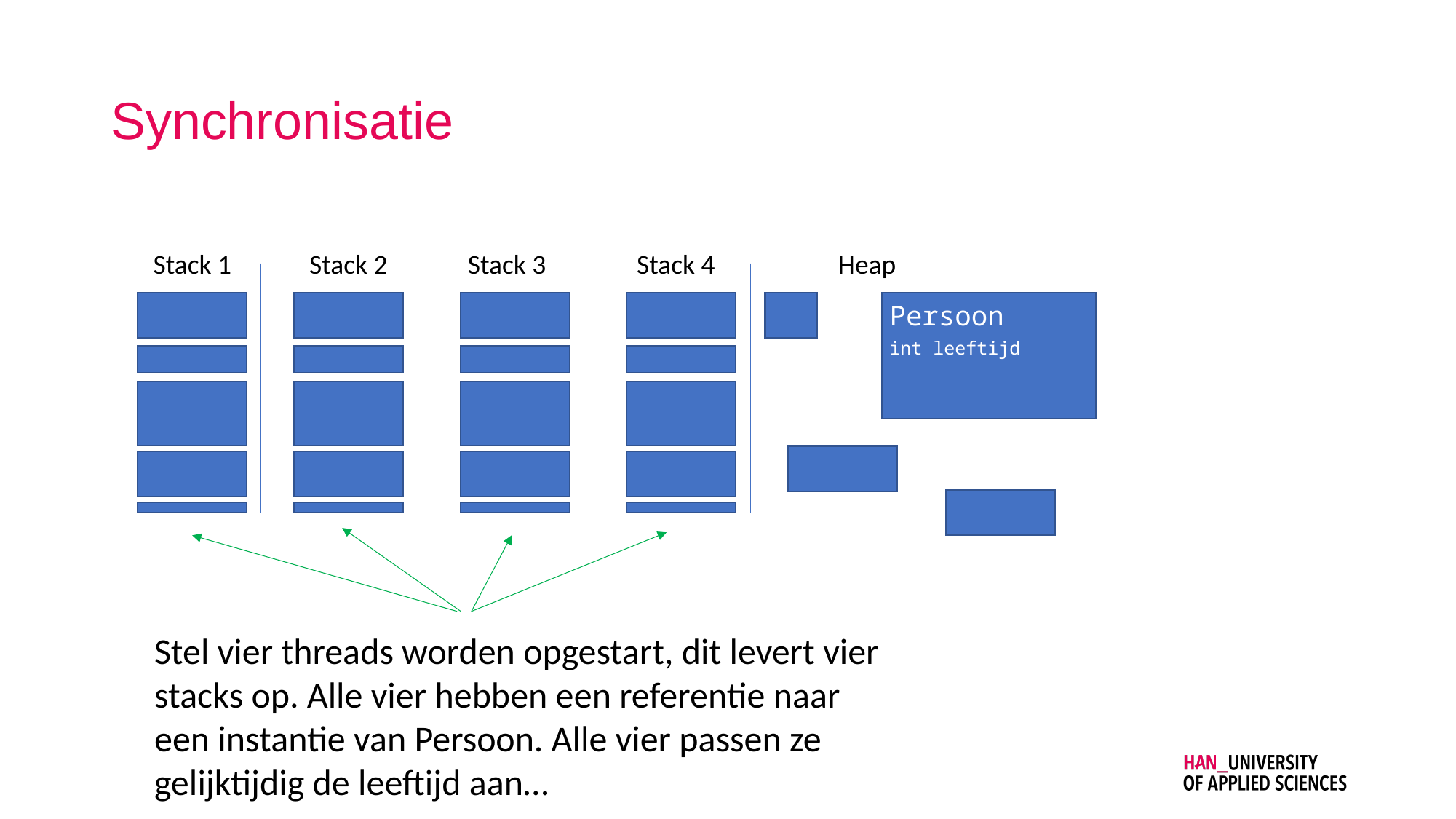

# Synchronisatie
Stack 1
Stack 2
Stack 3
Stack 4
Heap

Persoon
int leeftijd

Stel vier threads worden opgestart, dit levert vier stacks op. Alle vier hebben een referentie naar een instantie van Persoon. Alle vier passen ze gelijktijdig de leeftijd aan…